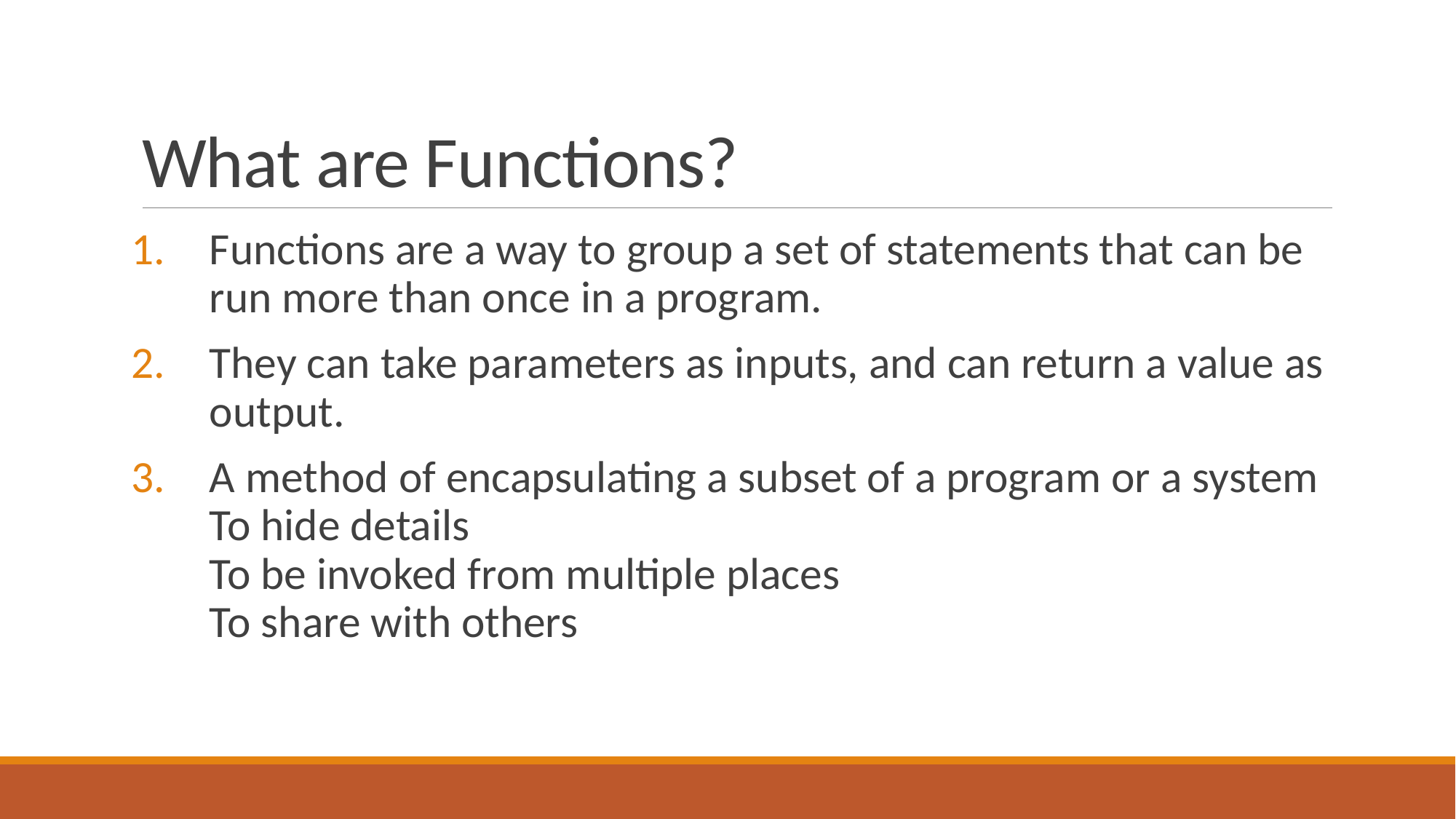

# What are Functions?
Functions are a way to group a set of statements that can be run more than once in a program.
They can take parameters as inputs, and can return a value as output.
A method of encapsulating a subset of a program or a system
To hide details
To be invoked from multiple places
To share with others